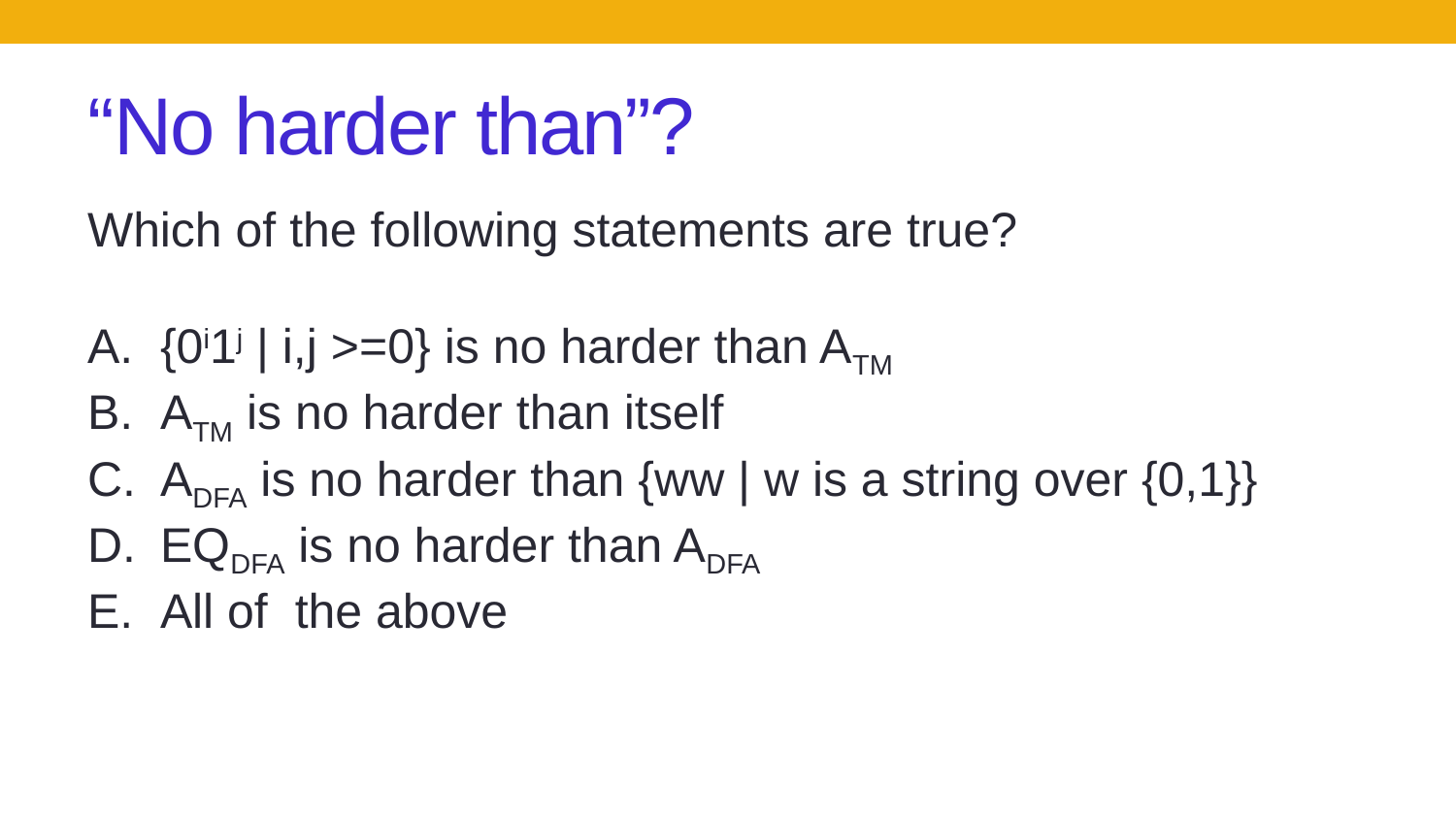

# “No harder than”?
Which of the following statements are true?

{0i1j | i,j >=0} is no harder than ATM
ATM is no harder than itself
ADFA is no harder than {ww | w is a string over {0,1}}
EQDFA is no harder than ADFA
All of  the above